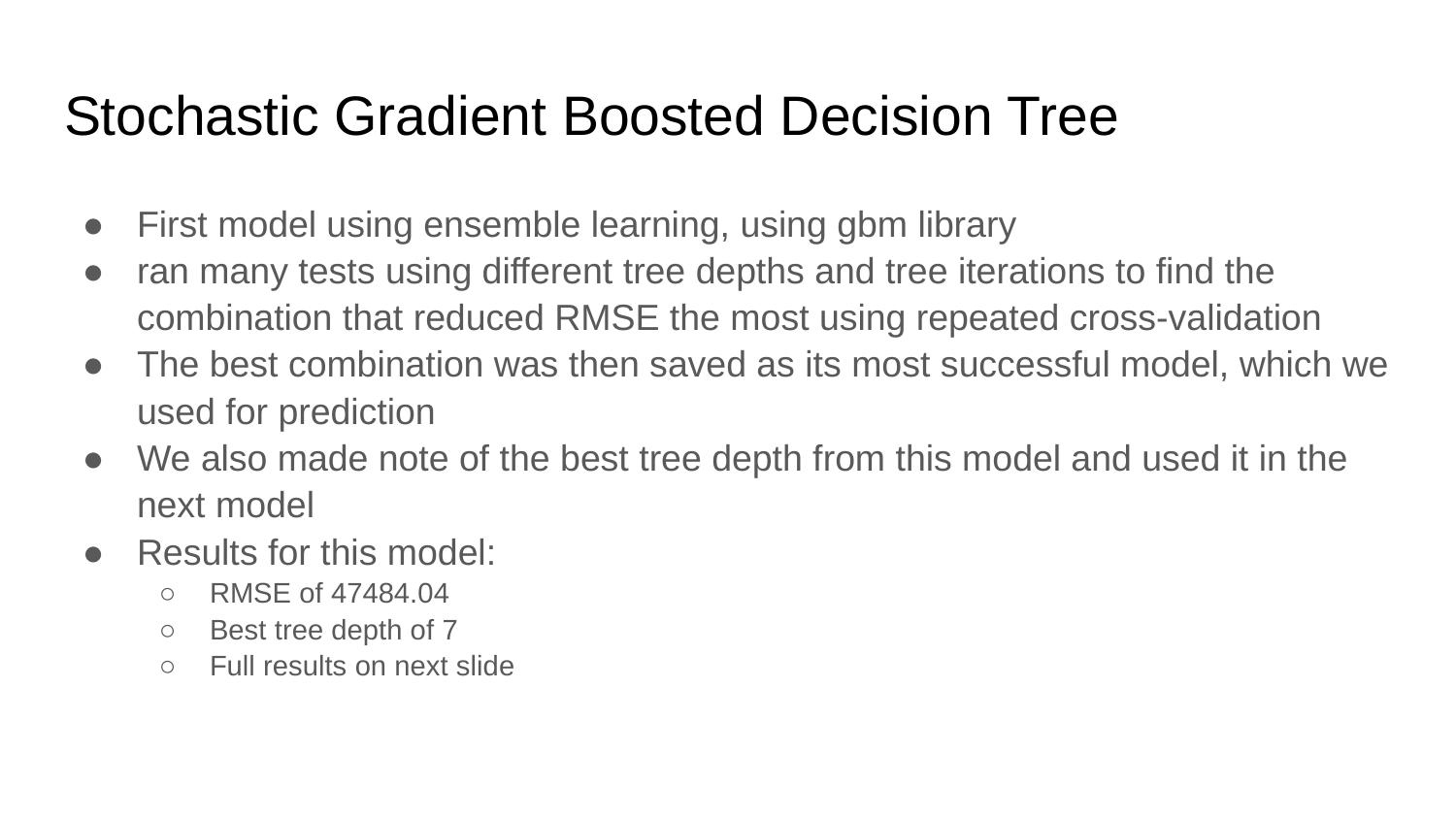

# Stochastic Gradient Boosted Decision Tree
First model using ensemble learning, using gbm library
ran many tests using different tree depths and tree iterations to find the combination that reduced RMSE the most using repeated cross-validation
The best combination was then saved as its most successful model, which we used for prediction
We also made note of the best tree depth from this model and used it in the next model
Results for this model:
RMSE of 47484.04
Best tree depth of 7
Full results on next slide